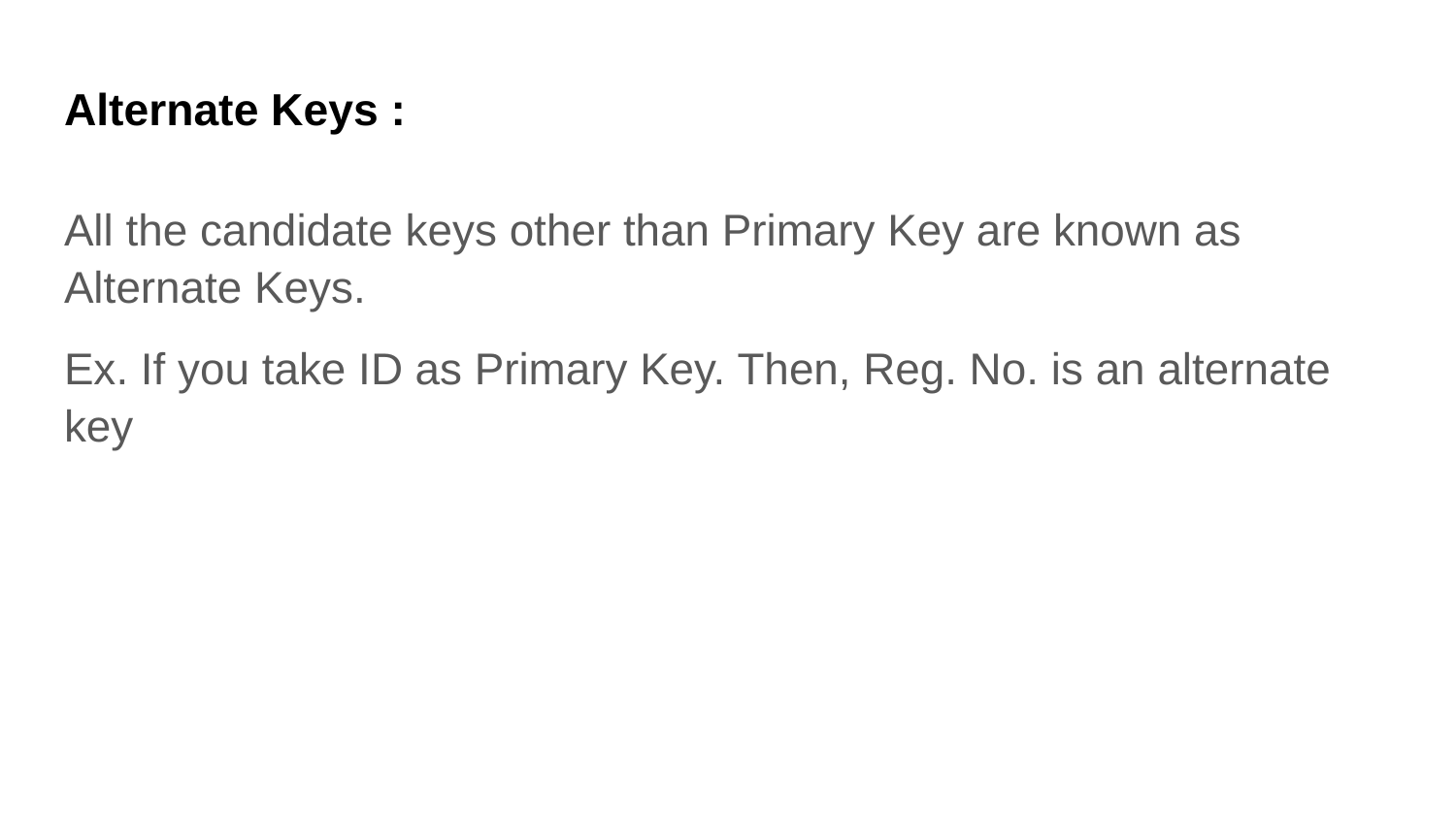

# Alternate Keys :
All the candidate keys other than Primary Key are known as Alternate Keys.
Ex. If you take ID as Primary Key. Then, Reg. No. is an alternate key